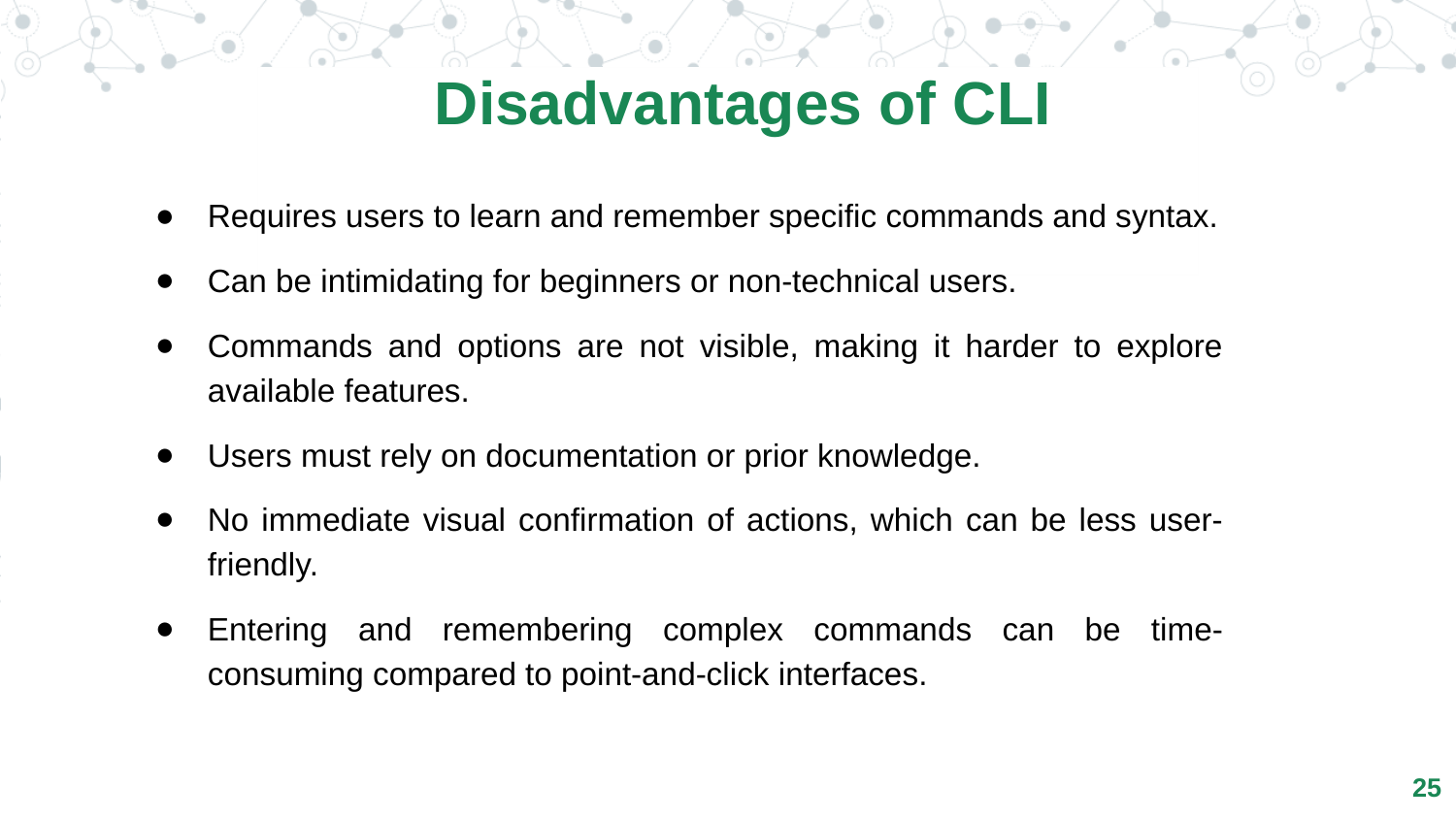

Disadvantages of CLI

Requires users to learn and remember specific commands and syntax.
Can be intimidating for beginners or non-technical users.
Commands and options are not visible, making it harder to explore available features.
Users must rely on documentation or prior knowledge.
No immediate visual confirmation of actions, which can be less user-friendly.
Entering and remembering complex commands can be time-consuming compared to point-and-click interfaces.

25